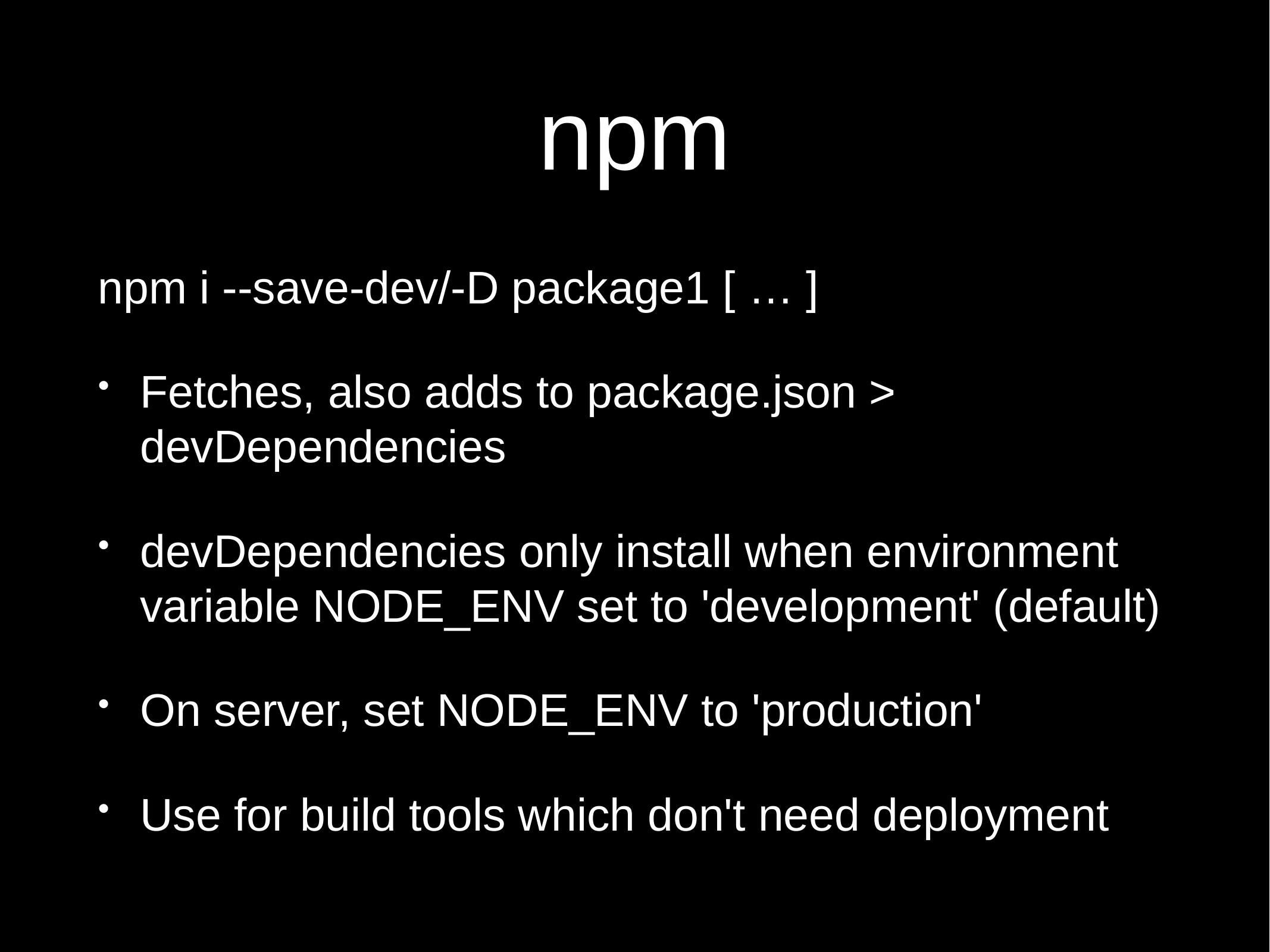

# npm
npm i --save-dev/-D package1 [ … ]
Fetches, also adds to package.json > devDependencies
devDependencies only install when environment variable NODE_ENV set to 'development' (default)
On server, set NODE_ENV to 'production'
Use for build tools which don't need deployment